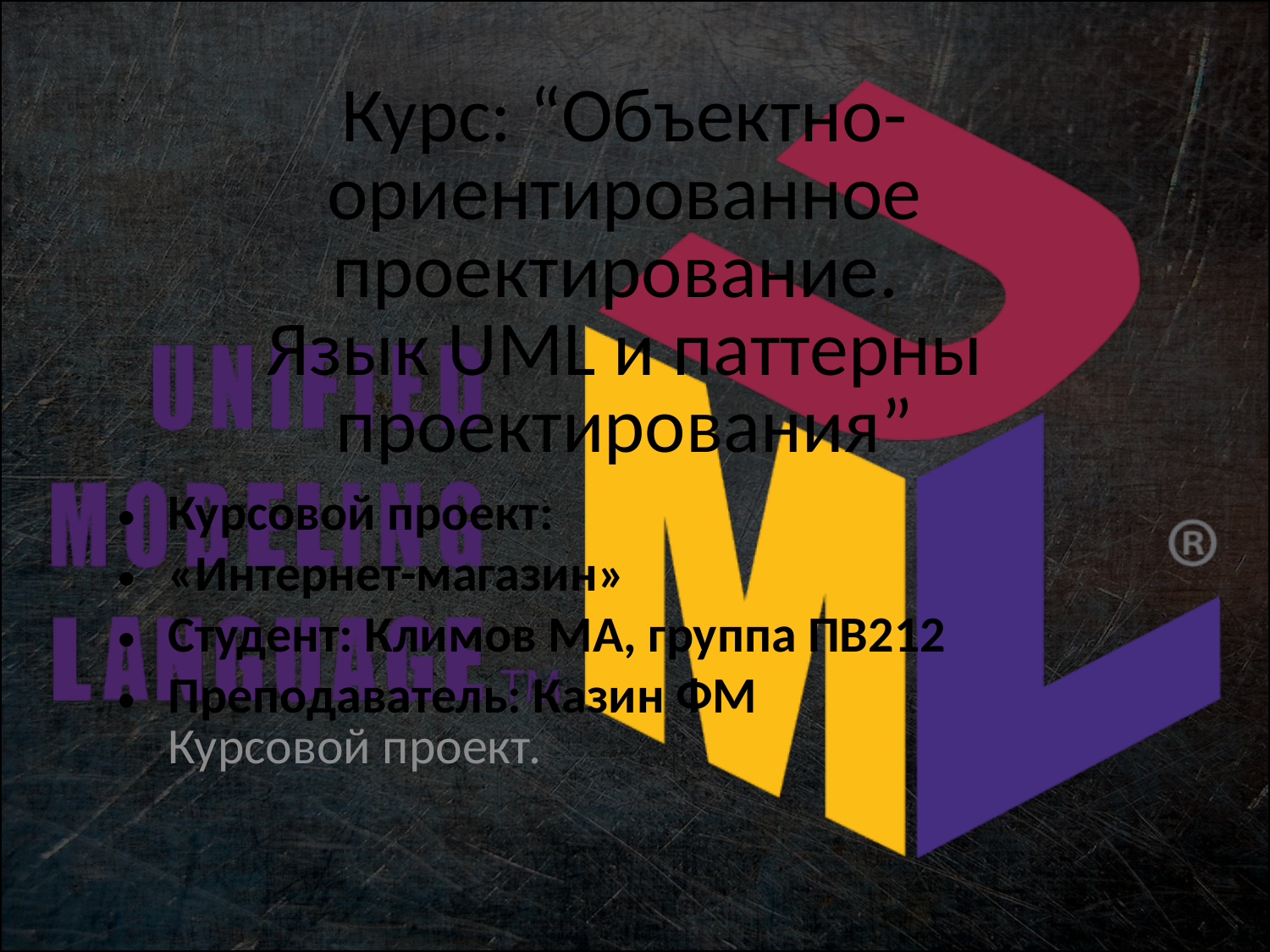

Курс: “Объектно-ориентированное
проектирование.
Язык UML и паттерны
проектирования”
Курсовой проект:
«Интернет-магазин»
Студент: Климов МА, группа ПВ212
Преподаватель: Казин ФМ
Курсовой проект.